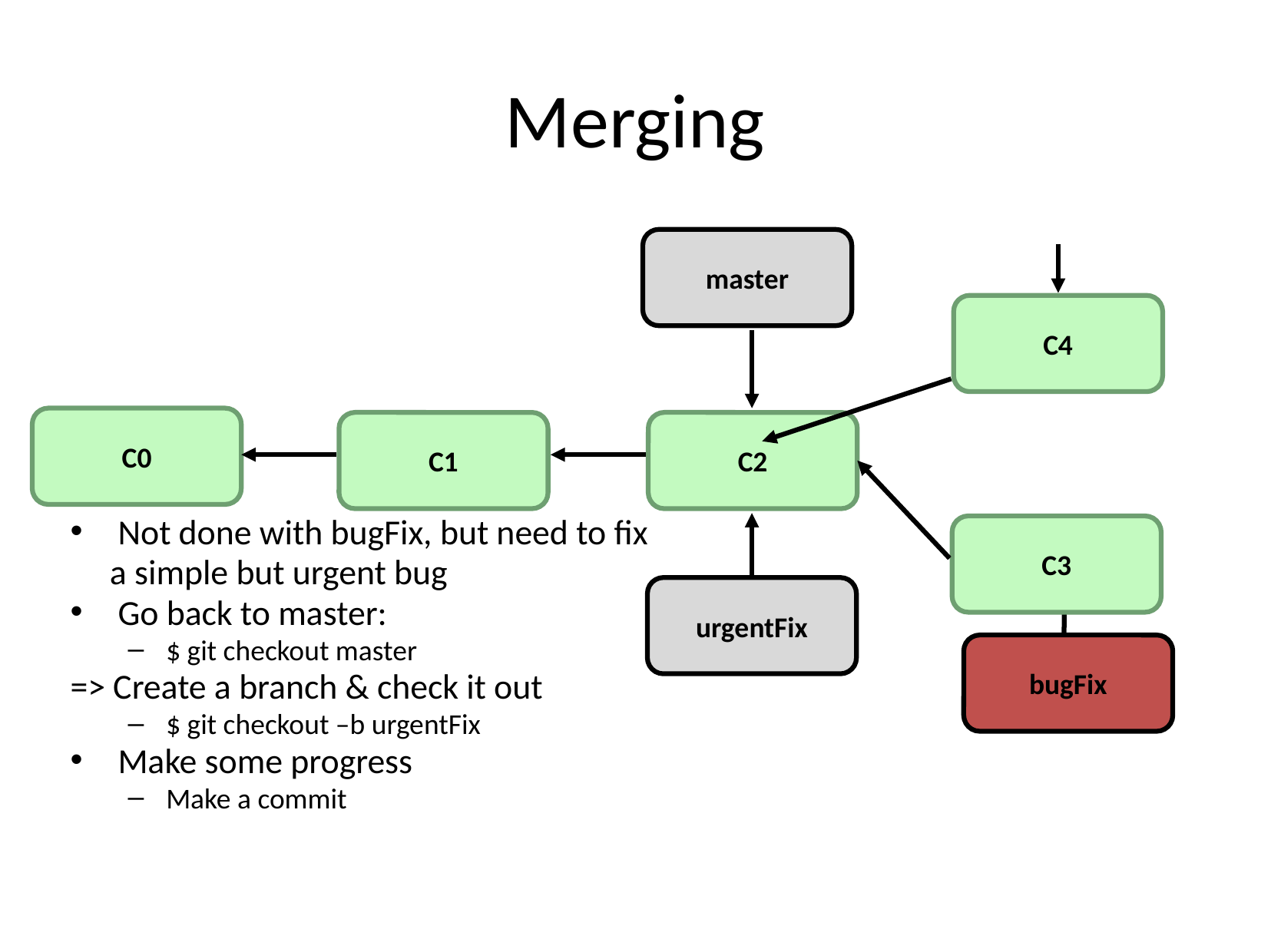

# Merging

Not done with bugFix, but need to fix
     a simple but urgent bug
Go back to master:
$ git checkout master
=> Create a branch & check it out
$ git checkout –b urgentFix
Make some progress
Make a commit

master

C4

C0

C1

C2

C3

urgentFix

bugFix